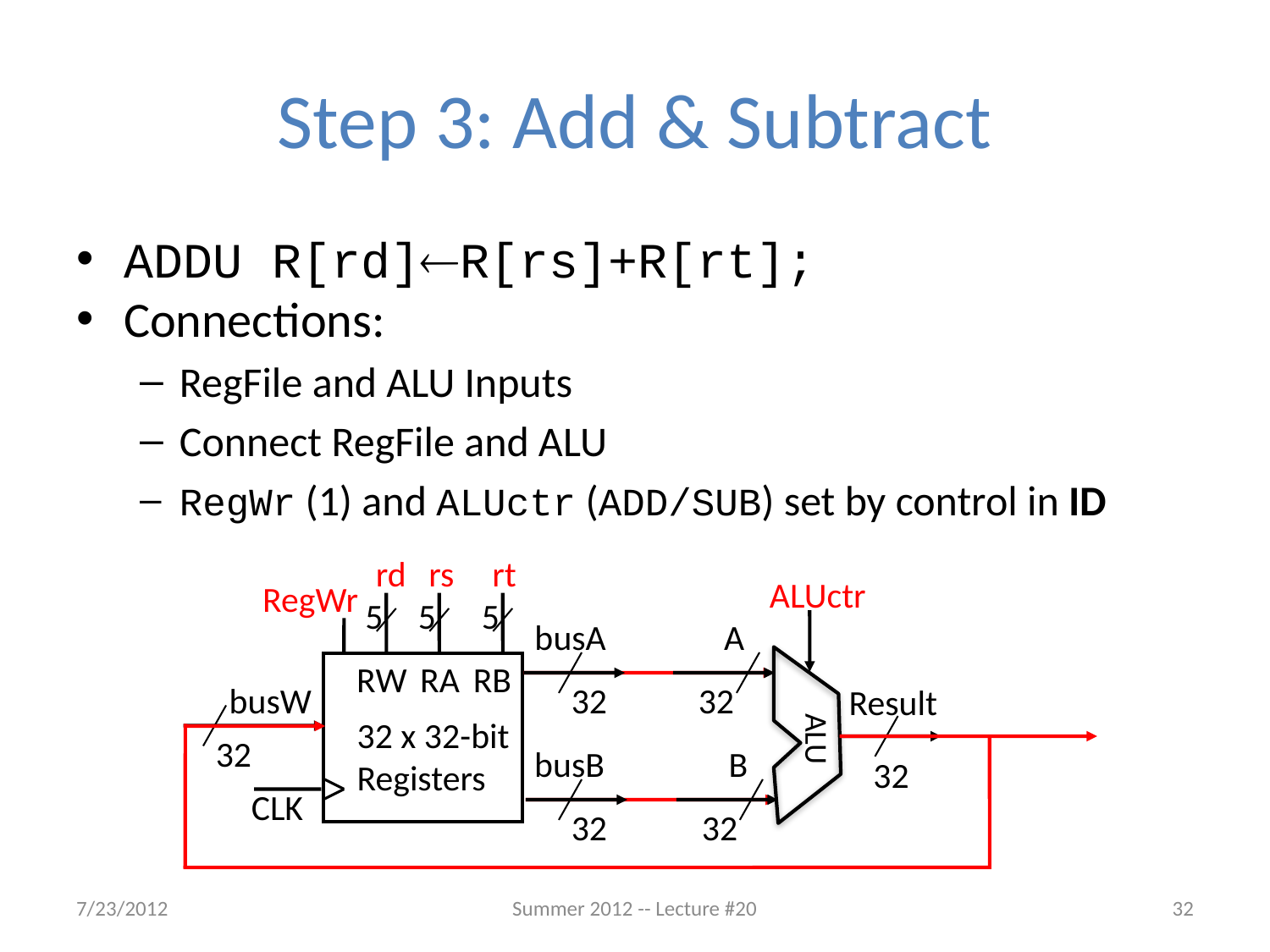

# Step 3: Add & Subtract
ADDU R[rd]←R[rs]+R[rt];
Connections:
RegFile and ALU Inputs
Connect RegFile and ALU
RegWr (1) and ALUctr (ADD/SUB) set by control in ID
rd
rs
rt
ALUctr
RegWr
5
5
5

busA
A

32
B

32

RW
RA
RB

busW

32
Result

32 x 32-bit
Registers
ALU

32
busB

32

CLK

32
7/23/2012
Summer 2012 -- Lecture #20
32